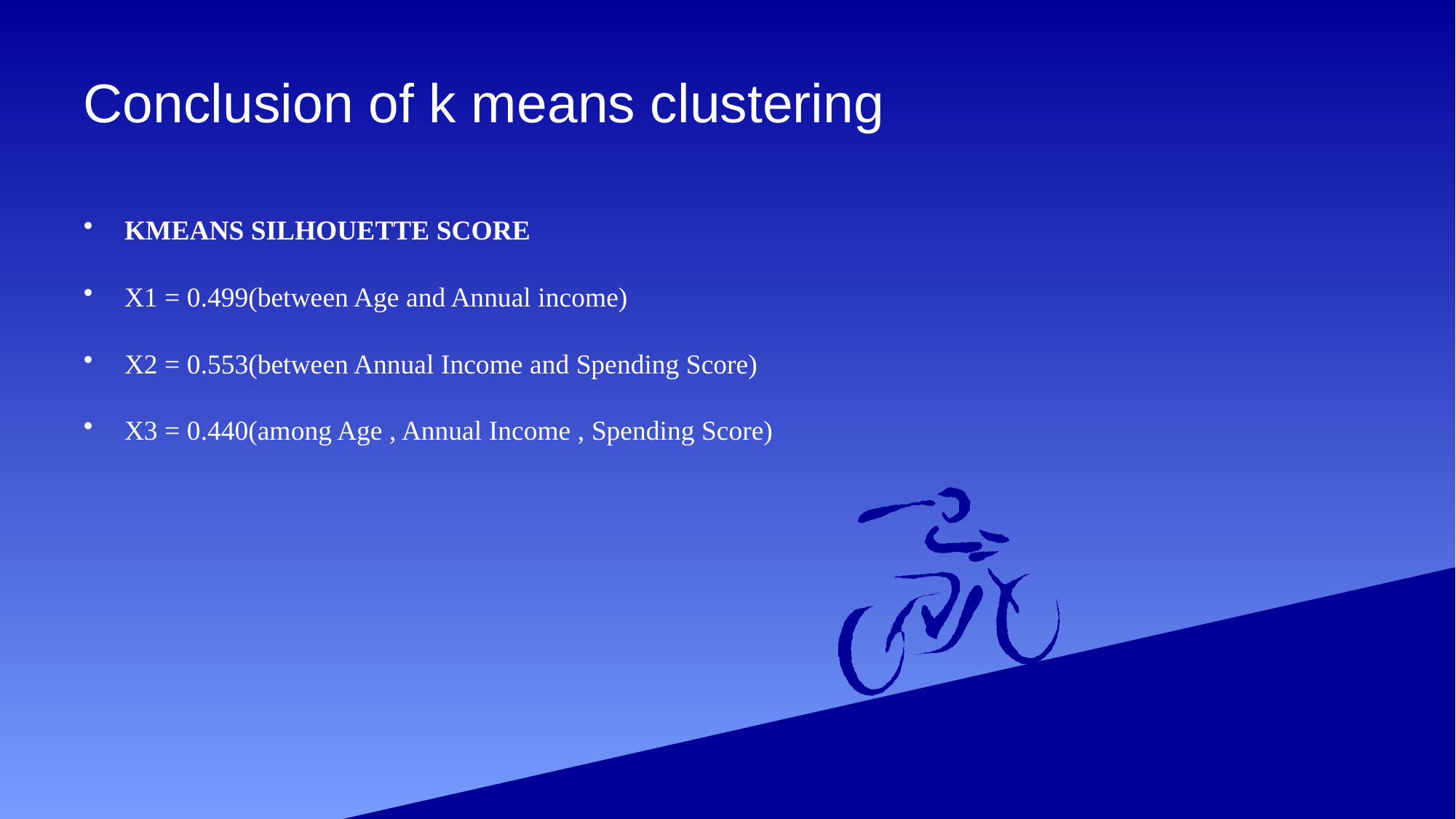

# Conclusion of k means clustering
KMEANS SILHOUETTE SCORE
X1 = 0.499(between Age and Annual income)
X2 = 0.553(between Annual Income and Spending Score)
X3 = 0.440(among Age , Annual Income , Spending Score)